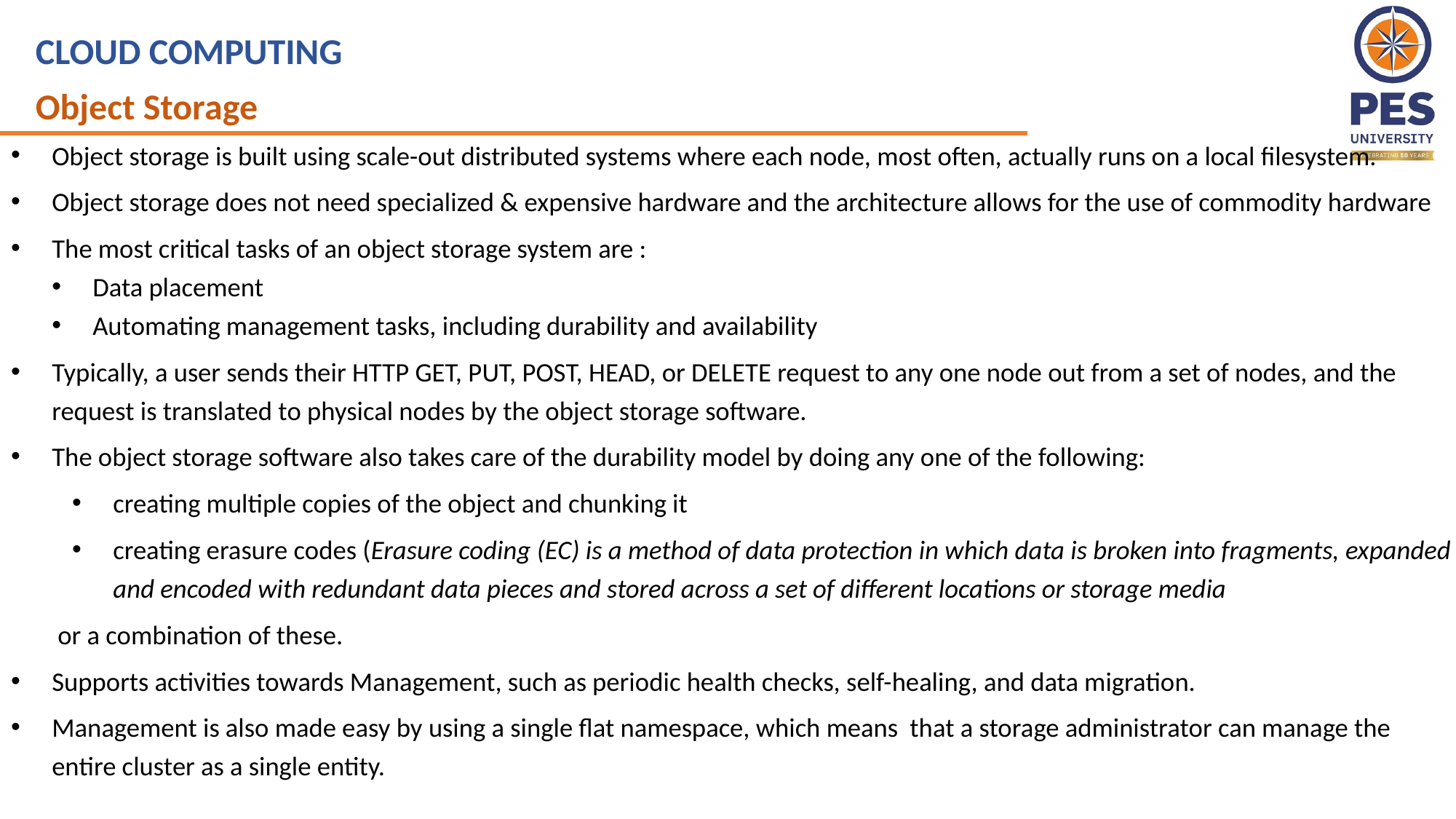

Object storage is built using scale-out distributed systems where each node, most often, actually runs on a local filesystem.
Object storage does not need specialized & expensive hardware and the architecture allows for the use of commodity hardware
The most critical tasks of an object storage system are :
Data placement
Automating management tasks, including durability and availability
Typically, a user sends their HTTP GET, PUT, POST, HEAD, or DELETE request to any one node out from a set of nodes, and the request is translated to physical nodes by the object storage software.
The object storage software also takes care of the durability model by doing any one of the following:
creating multiple copies of the object and chunking it
creating erasure codes (Erasure coding (EC) is a method of data protection in which data is broken into fragments, expanded and encoded with redundant data pieces and stored across a set of different locations or storage media
 or a combination of these.
Supports activities towards Management, such as periodic health checks, self-healing, and data migration.
Management is also made easy by using a single flat namespace, which means  that a storage administrator can manage the entire cluster as a single entity.